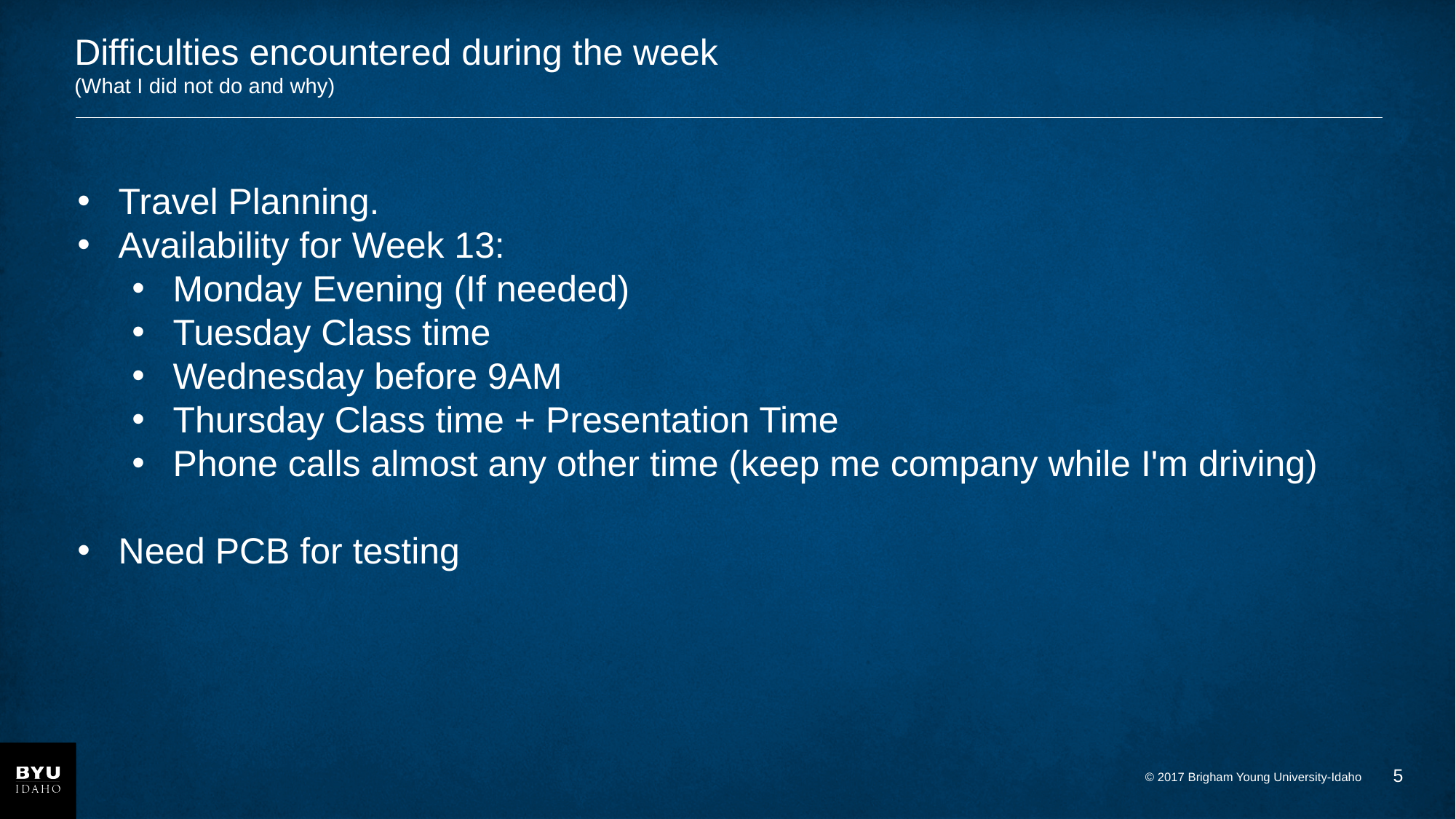

# Difficulties encountered during the week (What I did not do and why)
Travel Planning.
Availability for Week 13:
Monday Evening (If needed)
Tuesday Class time
Wednesday before 9AM
Thursday Class time + Presentation Time
Phone calls almost any other time (keep me company while I'm driving)

Need PCB for testing